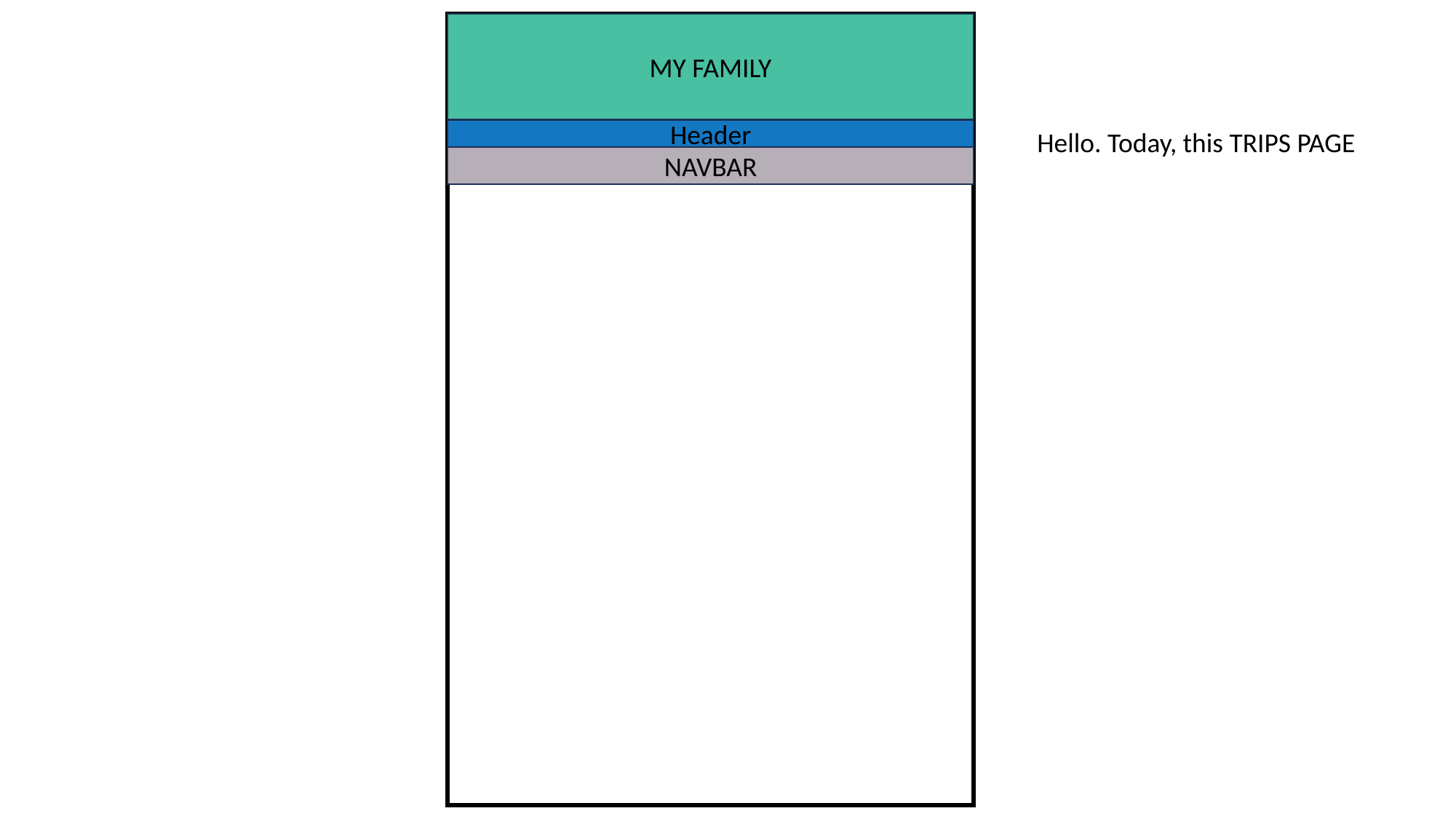

MY FAMILY

Header
Hello. Today, this TRIPS PAGE
NAVBAR